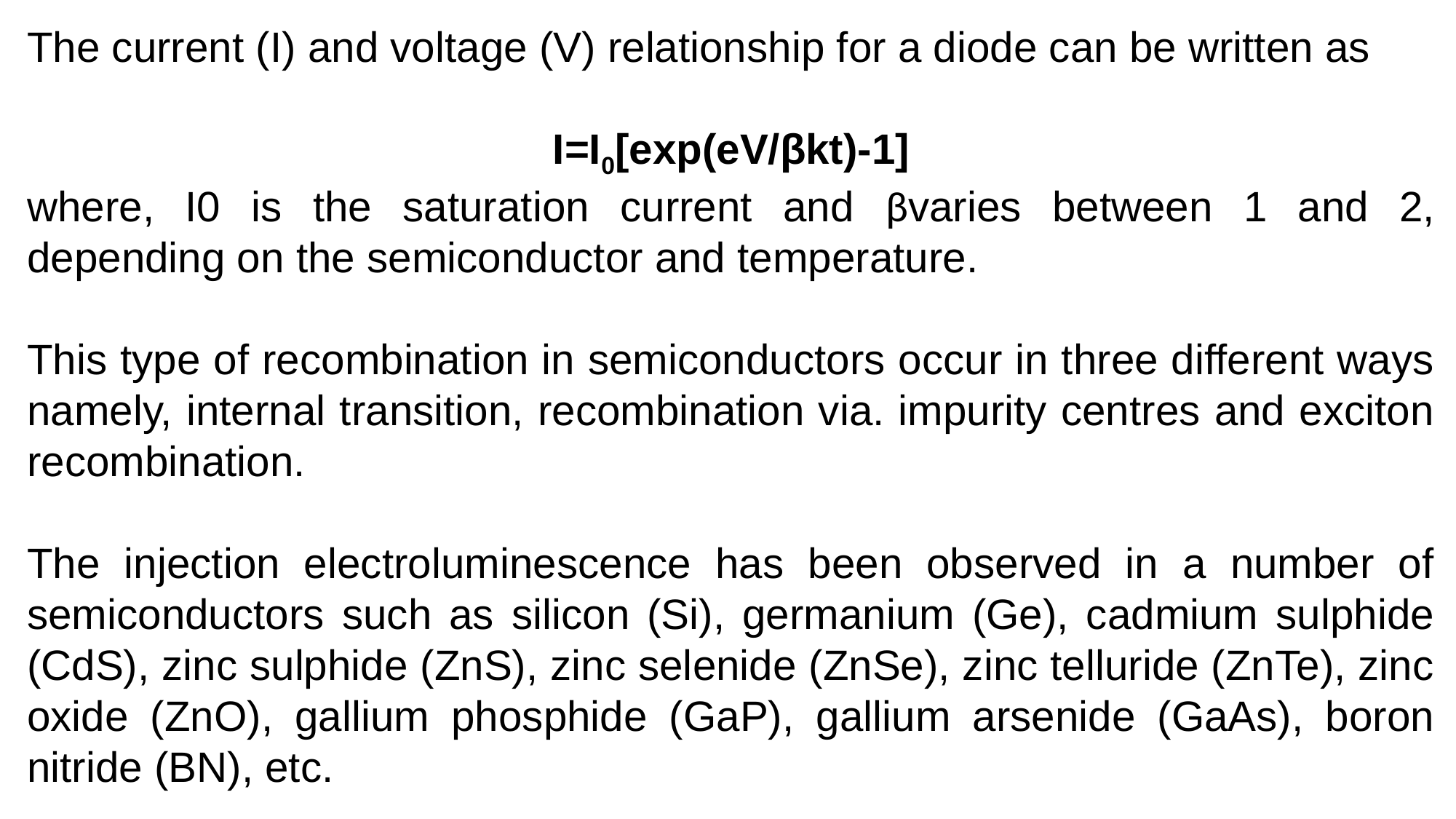

The current (I) and voltage (V) relationship for a diode can be written as

I=I0[exp(eV/βkt)-1]
where, I0 is the saturation current and βvaries between 1 and 2, depending on the semiconductor and temperature.

This type of recombination in semiconductors occur in three different ways namely, internal transition, recombination via. impurity centres and exciton recombination.

The injection electroluminescence has been observed in a number of semiconductors such as silicon (Si), germanium (Ge), cadmium sulphide (CdS), zinc sulphide (ZnS), zinc selenide (ZnSe), zinc telluride (ZnTe), zinc oxide (ZnO), gallium phosphide (GaP), gallium arsenide (GaAs), boron nitride (BN), etc.